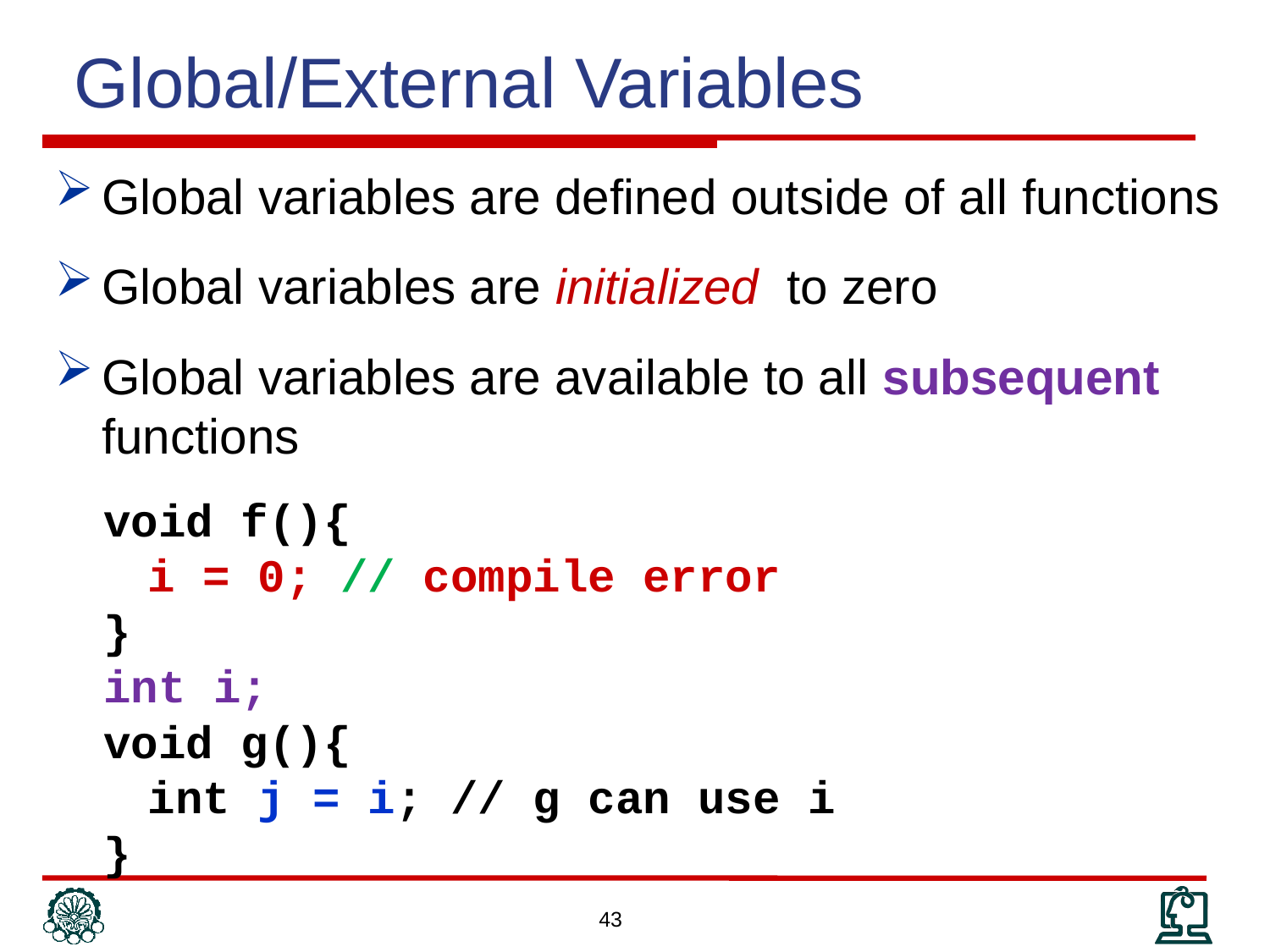

Global/External Variables
Global variables are defined outside of all functions
Global variables are initialized  to zero
Global variables are available to all subsequent functions

void f(){
	i = 0; // compile error
}
int i;
void g(){
	int j = i; // g can use i
}
43